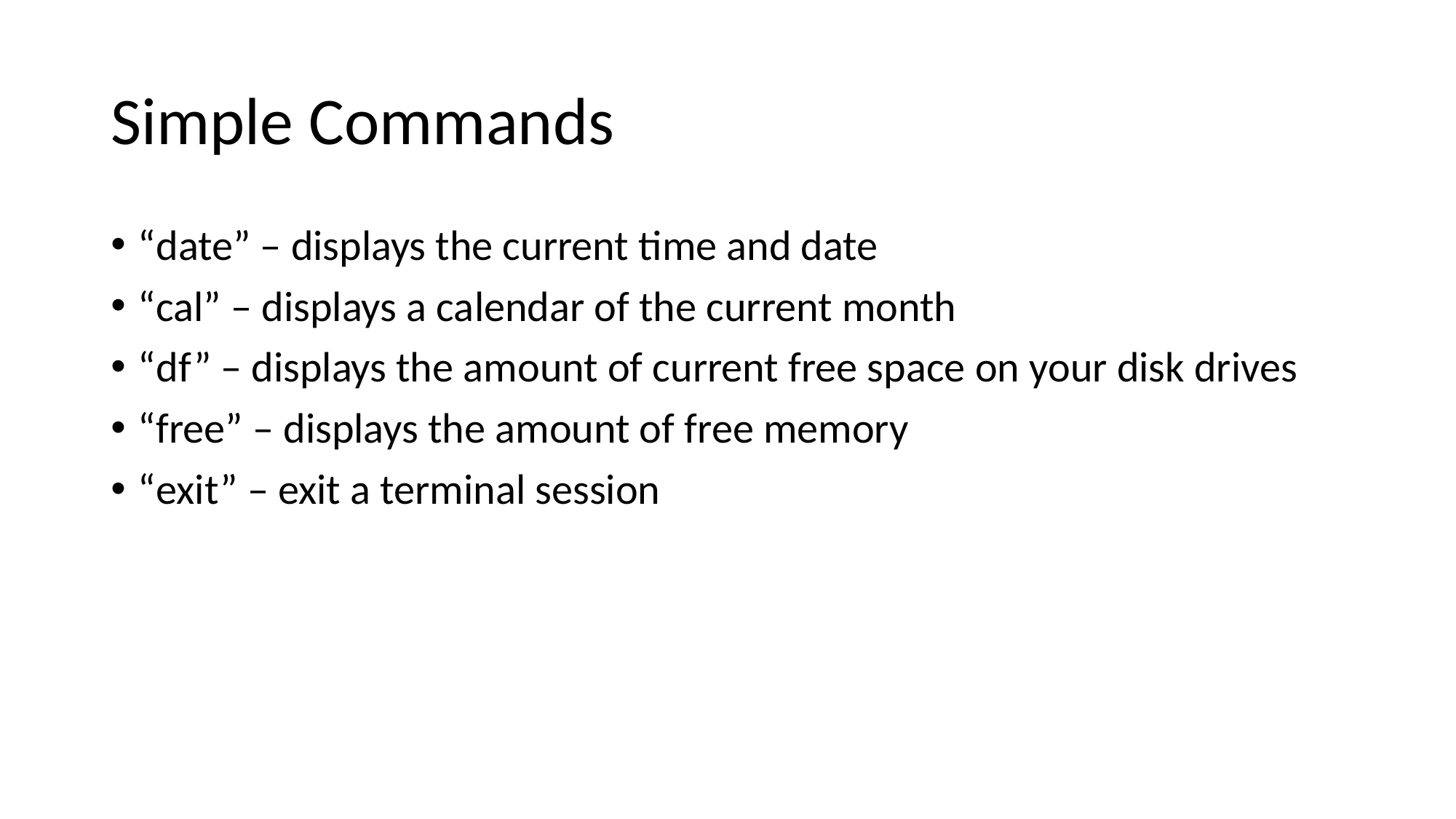

# Simple Commands
“date” – displays the current time and date
“cal” – displays a calendar of the current month
“df” – displays the amount of current free space on your disk drives
“free” – displays the amount of free memory
“exit” – exit a terminal session